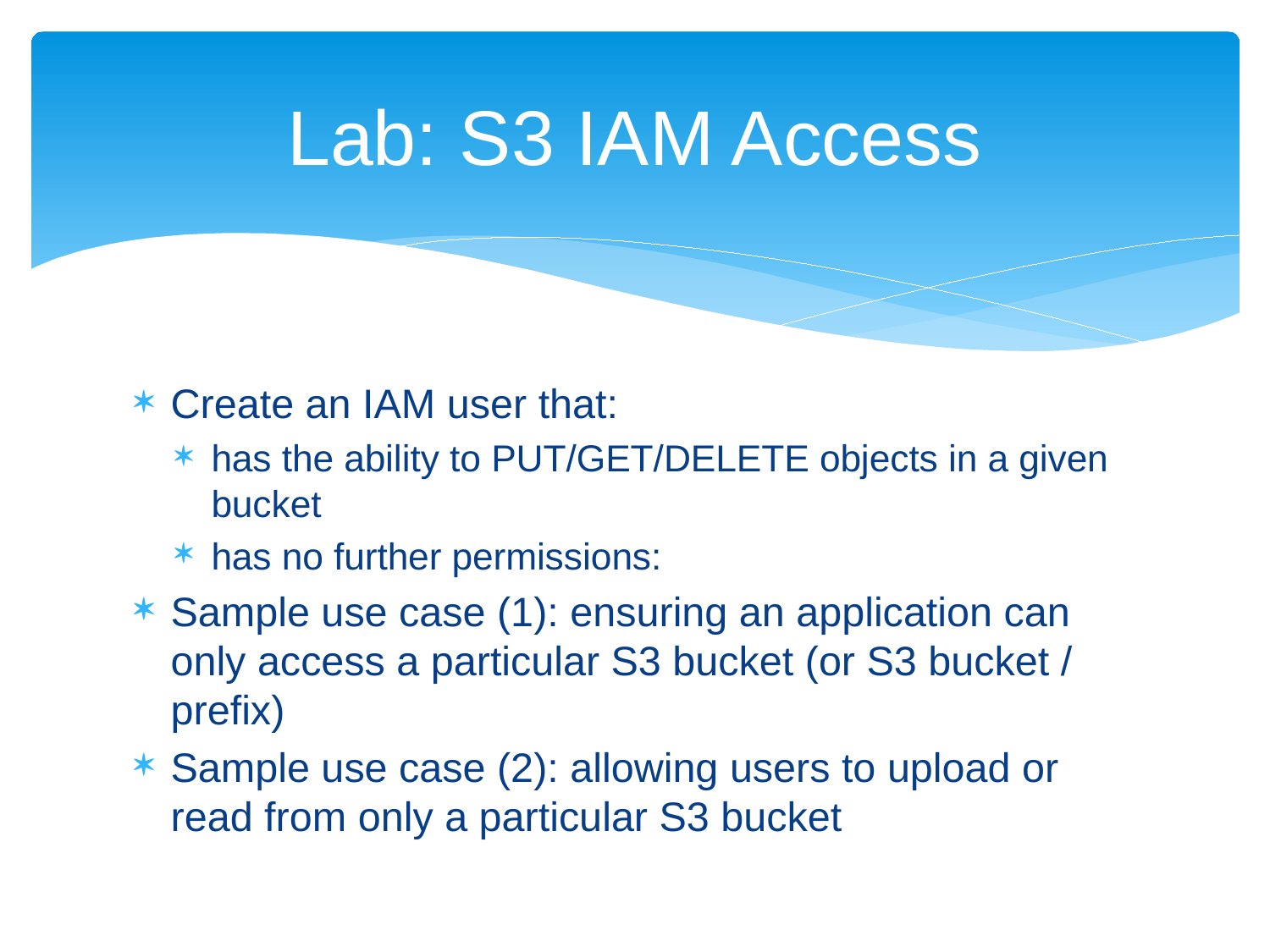

# Lab: S3 IAM Access
Create an IAM user that:
has the ability to PUT/GET/DELETE objects in a given bucket
has no further permissions:
Sample use case (1): ensuring an application can only access a particular S3 bucket (or S3 bucket / prefix)
Sample use case (2): allowing users to upload or read from only a particular S3 bucket